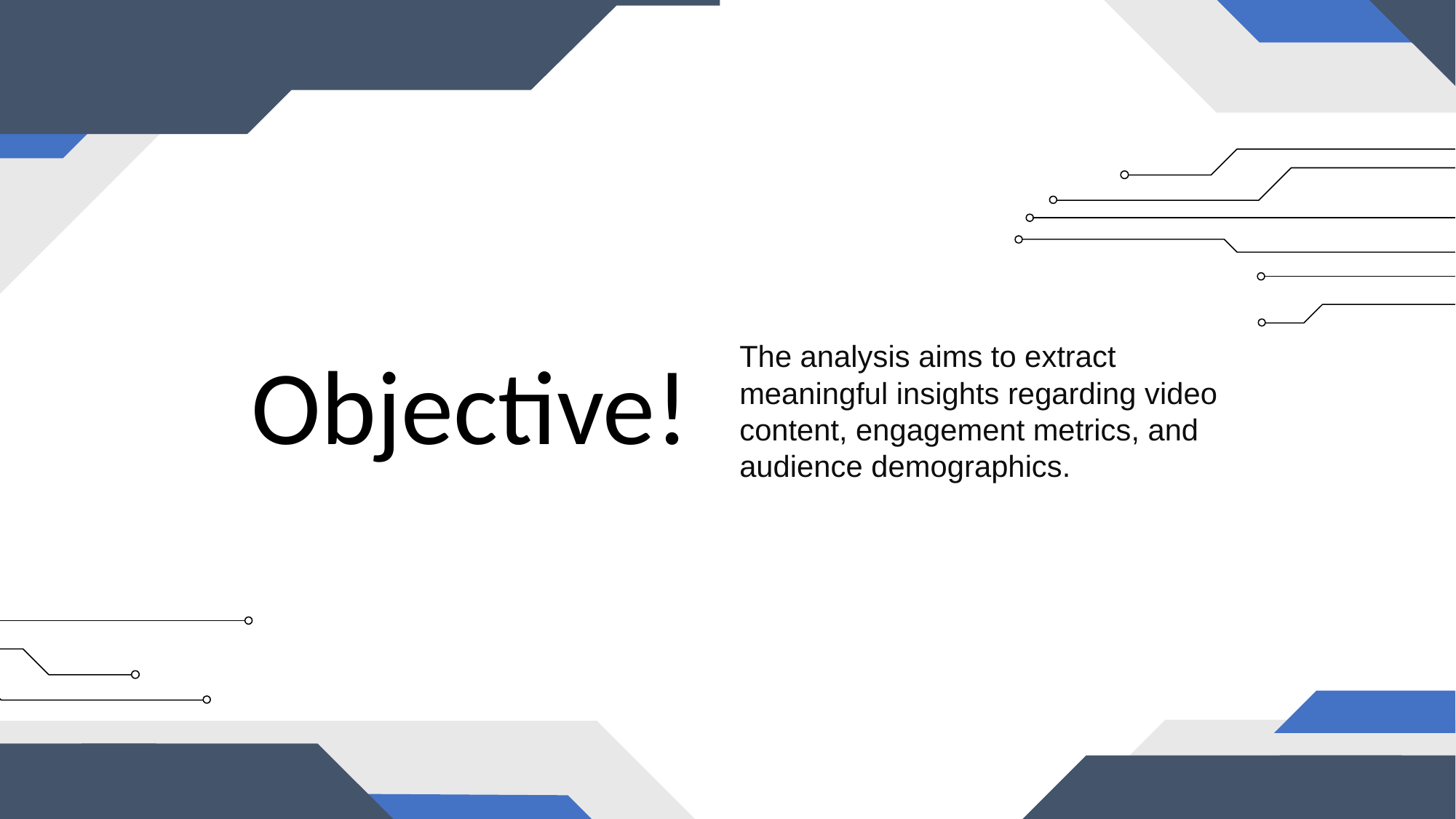

# Objective!
The analysis aims to extract meaningful insights regarding video content, engagement metrics, and audience demographics.